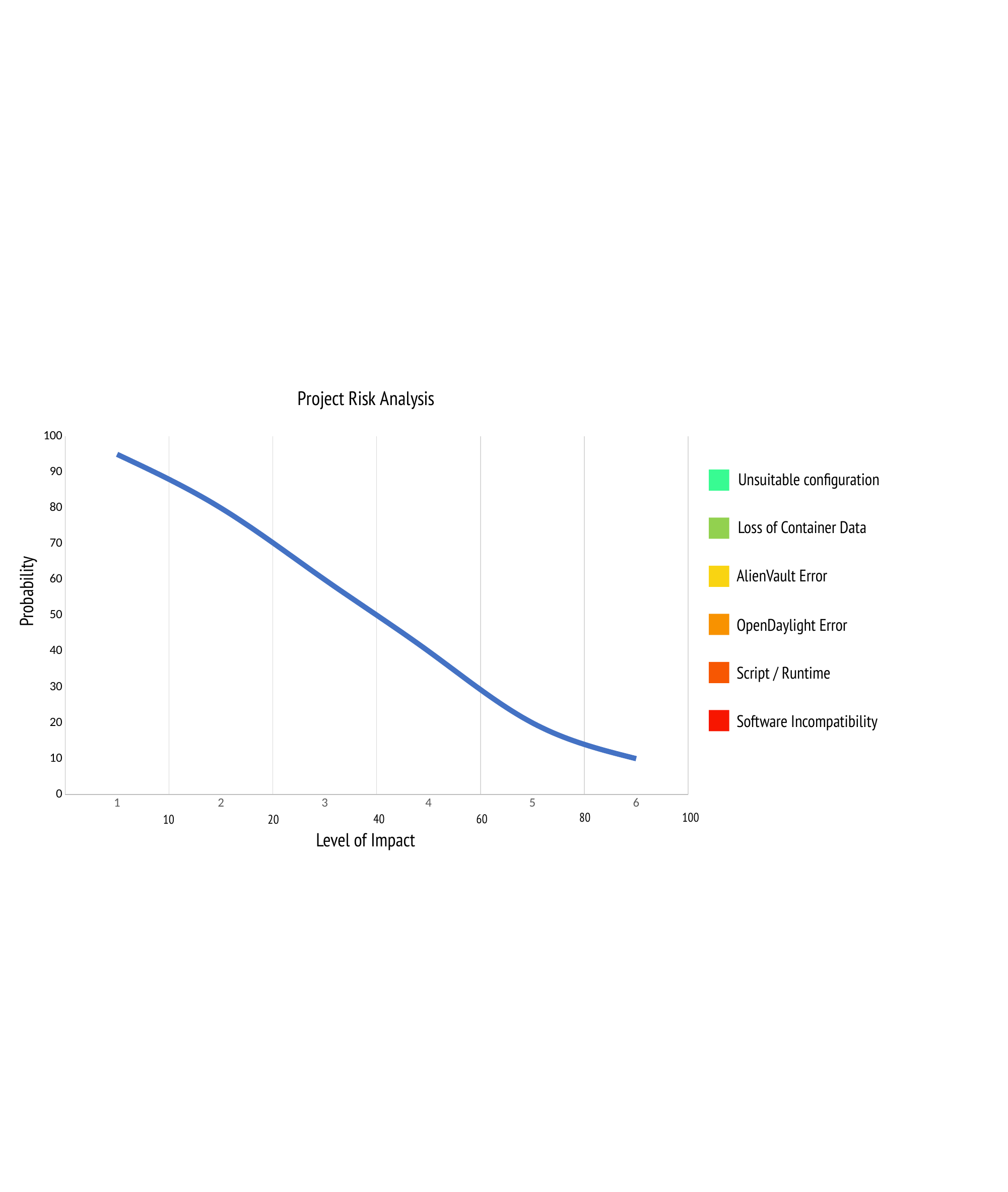

### Chart: Project Risk Analysis

| Category | Probability |
|---|---|
Unsuitable configuration

Loss of Container Data

AlienVault Error

Probability
OpenDaylight Error

Script / Runtime

Software Incompatibility

100
80
60
40
20
10
Level of Impact